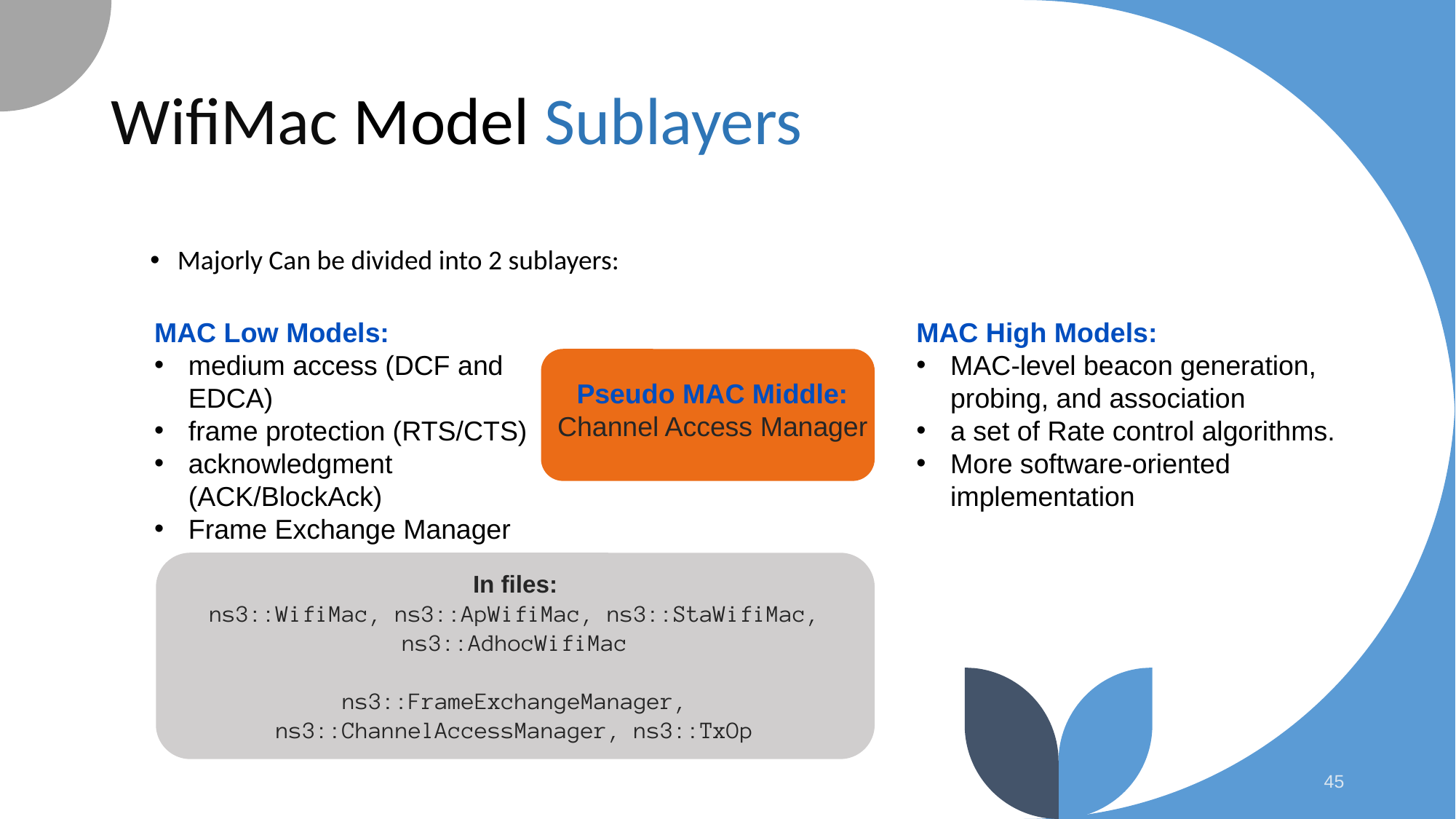

# WifiMac Model Sublayers
Majorly Can be divided into 2 sublayers:

MAC Low Models:
medium access (DCF and EDCA)
frame protection (RTS/CTS)
acknowledgment (ACK/BlockAck)
Frame Exchange Manager
MAC High Models:
MAC-level beacon generation, probing, and association
a set of Rate control algorithms.
More software-oriented implementation

Pseudo MAC Middle:
Channel Access Manager
In files:
ns3::WifiMac, ns3::ApWifiMac, ns3::StaWifiMac, ns3::AdhocWifiMac

ns3::FrameExchangeManager, ns3::ChannelAccessManager, ns3::TxOp
45